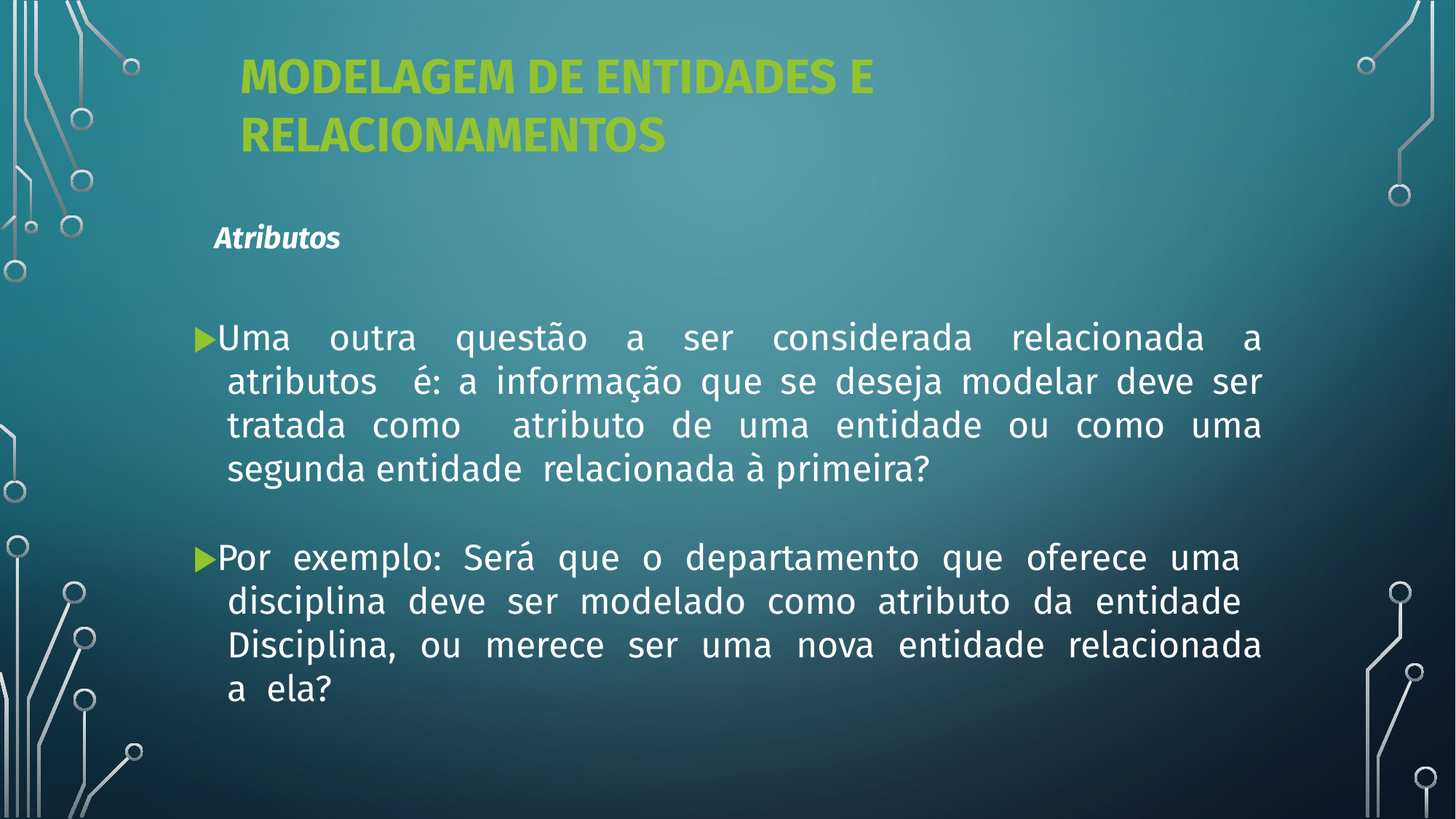

# Modelagem de Entidades e Relacionamentos
Atributos

▶Uma outra questão a ser considerada relacionada a atributos  é: a informação que se deseja modelar deve ser tratada como  atributo de uma entidade ou como uma segunda entidade  relacionada à primeira?

▶Por exemplo: Será que o departamento que oferece uma  disciplina deve ser modelado como atributo da entidade  Disciplina, ou merece ser uma nova entidade relacionada a  ela?